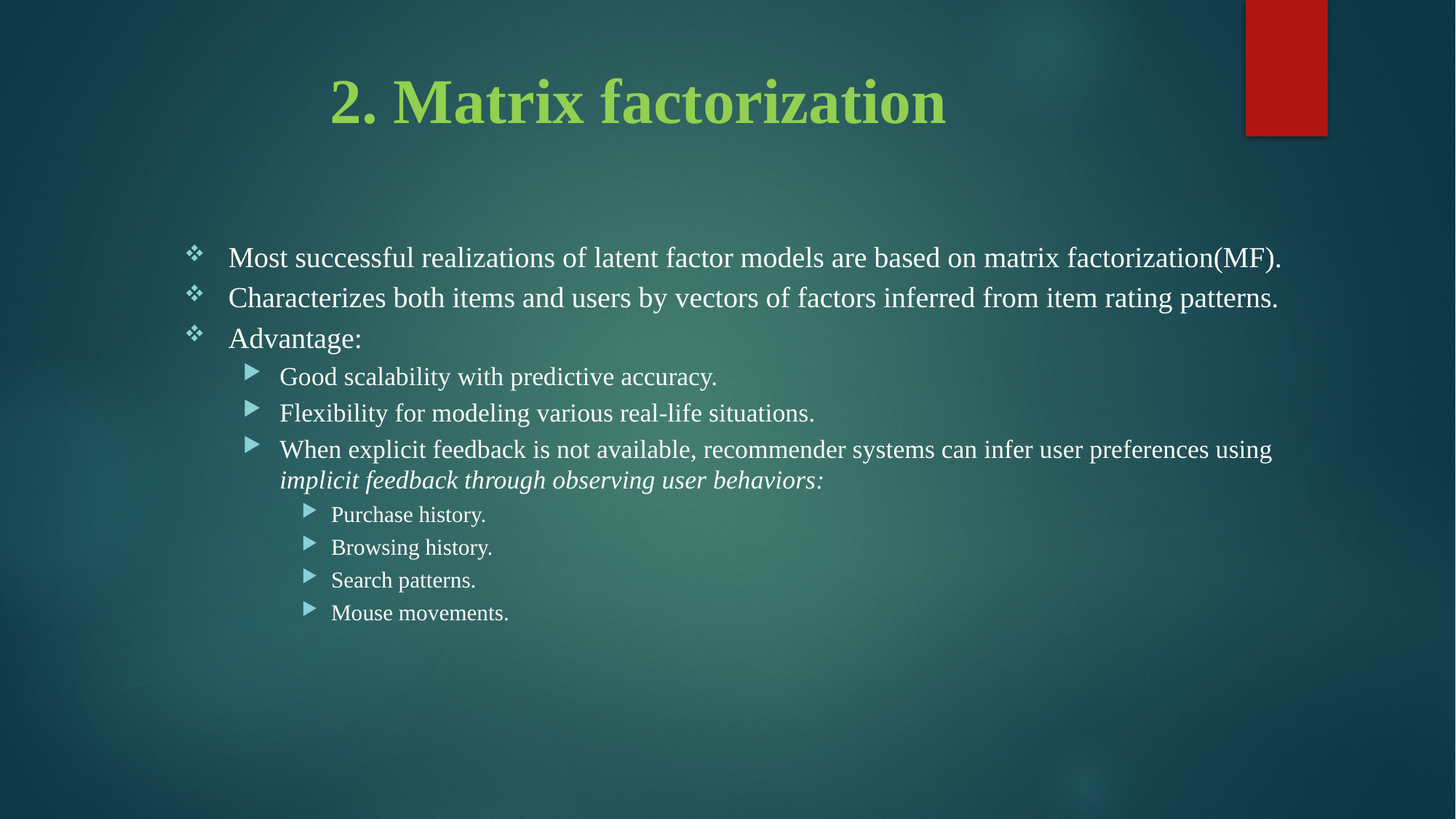

# 2. Matrix factorization
Most successful realizations of latent factor models are based on matrix factorization(MF).
Characterizes both items and users by vectors of factors inferred from item rating patterns.
Advantage:
Good scalability with predictive accuracy.
Flexibility for modeling various real-life situations.
When explicit feedback is not available, recommender systems can infer user preferences using implicit feedback through observing user behaviors:
Purchase history.
Browsing history.
Search patterns.
Mouse movements.